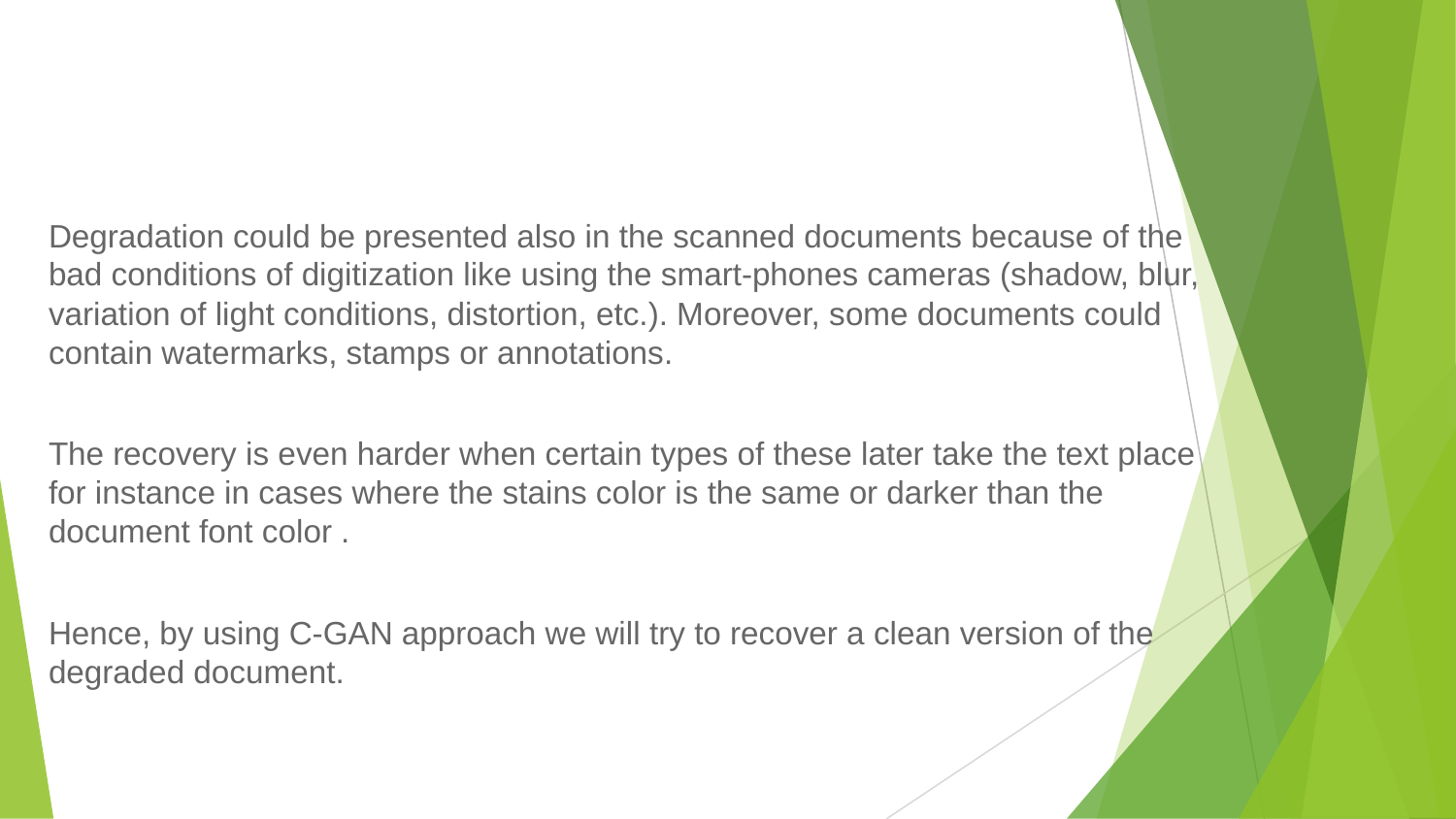

#
Degradation could be presented also in the scanned documents because of the bad conditions of digitization like using the smart-phones cameras (shadow, blur, variation of light conditions, distortion, etc.). Moreover, some documents could contain watermarks, stamps or annotations.
The recovery is even harder when certain types of these later take the text place for instance in cases where the stains color is the same or darker than the document font color .
Hence, by using C-GAN approach we will try to recover a clean version of the degraded document.